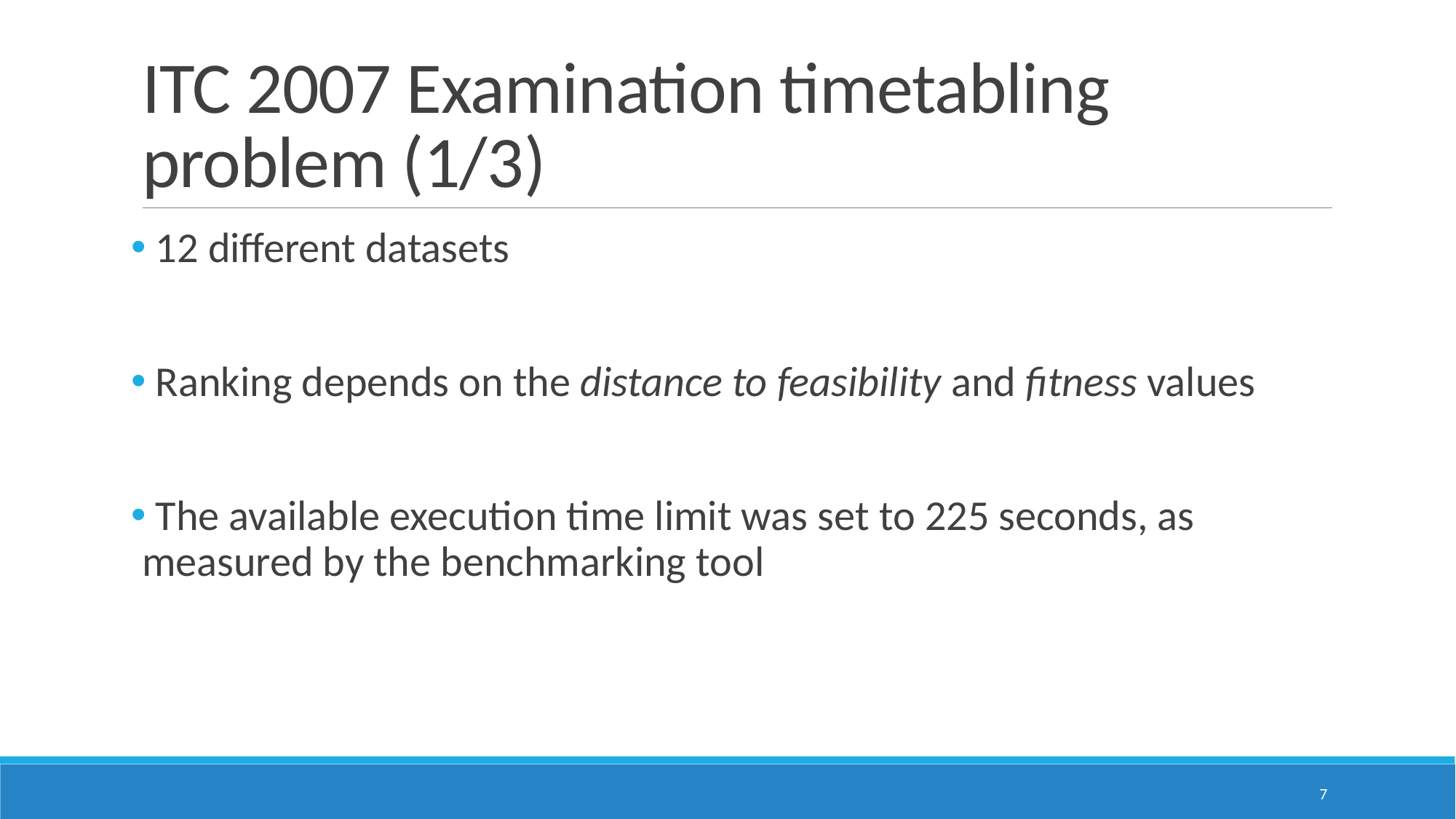

# ITC 2007 Examination timetabling problem (1/3)
 12 different datasets

 Ranking depends on the distance to feasibility and fitness values

 The available execution time limit was set to 225 seconds, as measured by the benchmarking tool
7